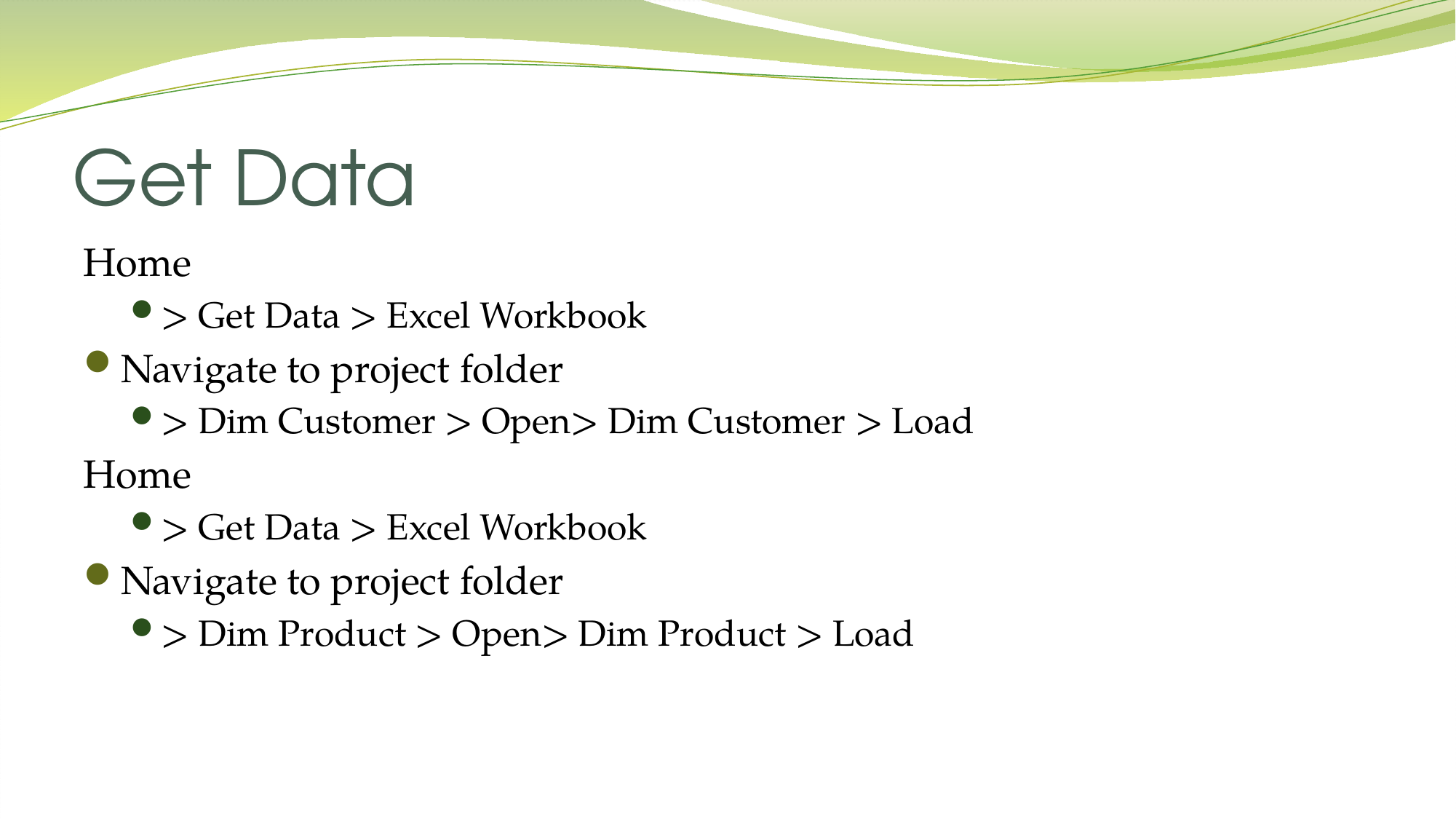

# Get Data
Home
> Get Data > Excel Workbook
Navigate to project folder
> Dim Customer > Open> Dim Customer > Load
Home
> Get Data > Excel Workbook
Navigate to project folder
> Dim Product > Open> Dim Product > Load